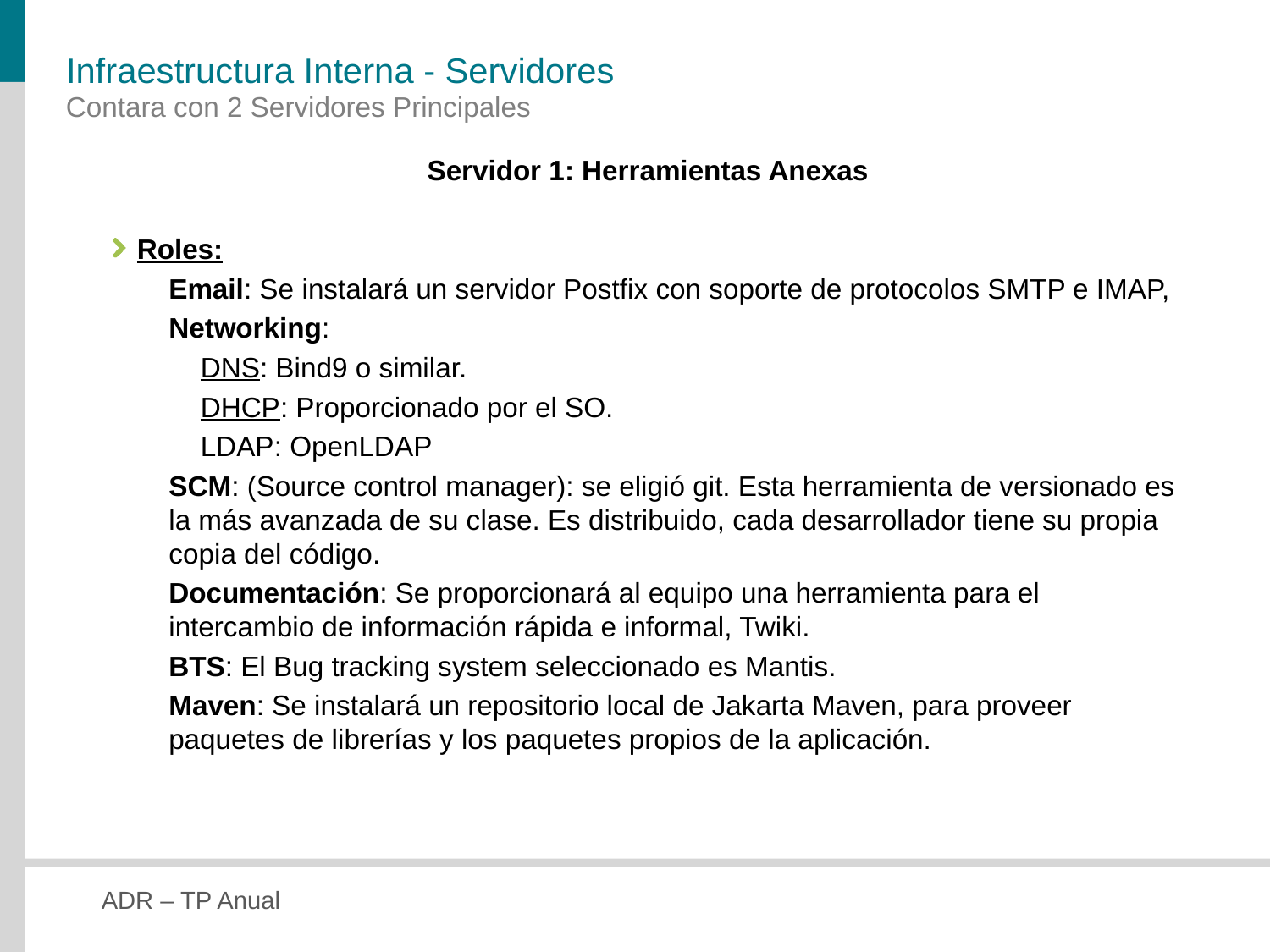

# Infraestructura Interna - Servidores
Contara con 2 Servidores Principales
Servidor 1: Herramientas Anexas

Roles:
Email: Se instalará un servidor Postfix con soporte de protocolos SMTP e IMAP,
Networking:
DNS: Bind9 o similar.
DHCP: Proporcionado por el SO.
LDAP: OpenLDAP
SCM: (Source control manager): se eligió git. Esta herramienta de versionado es la más avanzada de su clase. Es distribuido, cada desarrollador tiene su propia copia del código.
Documentación: Se proporcionará al equipo una herramienta para el intercambio de información rápida e informal, Twiki.
BTS: El Bug tracking system seleccionado es Mantis.
Maven: Se instalará un repositorio local de Jakarta Maven, para proveer paquetes de librerías y los paquetes propios de la aplicación.